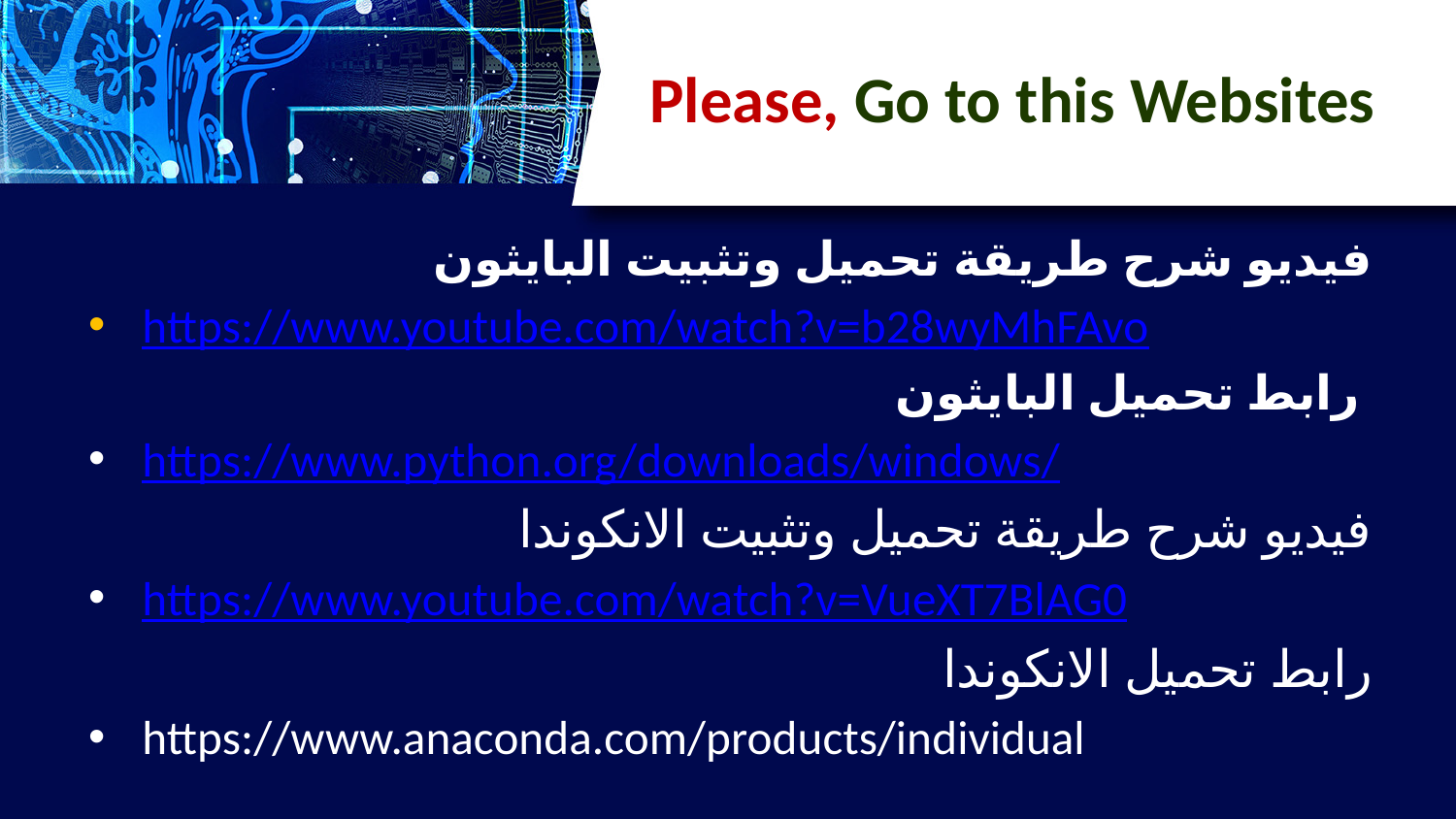

# Please, Go to this Websites
فيديو شرح طريقة تحميل وتثبيت البايثون
https://www.youtube.com/watch?v=b28wyMhFAvo
رابط تحميل البايثون
https://www.python.org/downloads/windows/
فيديو شرح طريقة تحميل وتثبيت الانكوندا
https://www.youtube.com/watch?v=VueXT7BlAG0
رابط تحميل الانكوندا
https://www.anaconda.com/products/individual